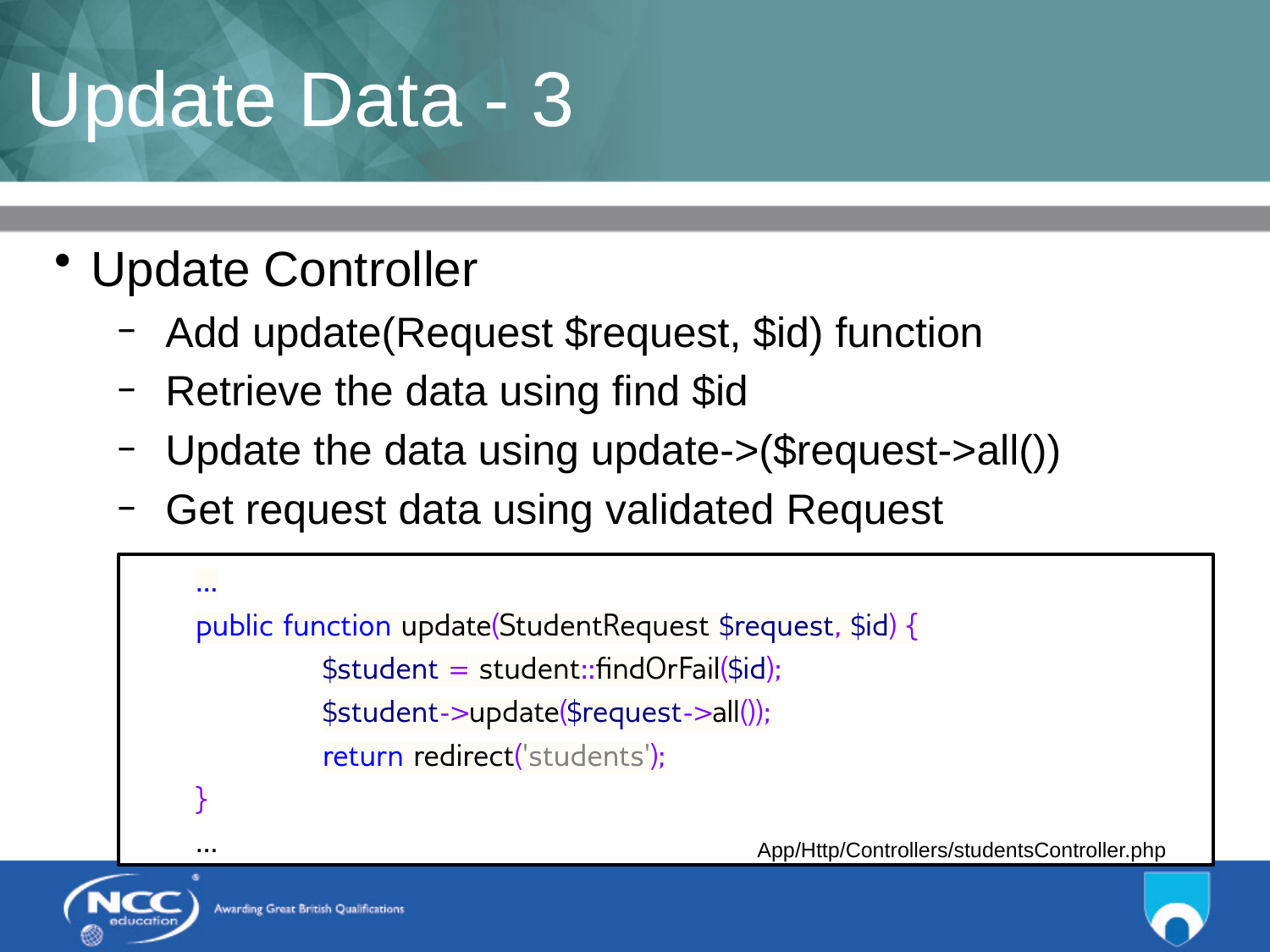

# Update Data - 3
Update Controller
Add update(Request $request, $id) function
Retrieve the data using find $id
Update the data using update->($request->all())
Get request data using validated Request

…
public function update(StudentRequest $request, $id) {
	$student = student::findOrFail($id);
	$student->update($request->all());
	return redirect('students');
}
…
App/Http/Controllers/studentsController.php